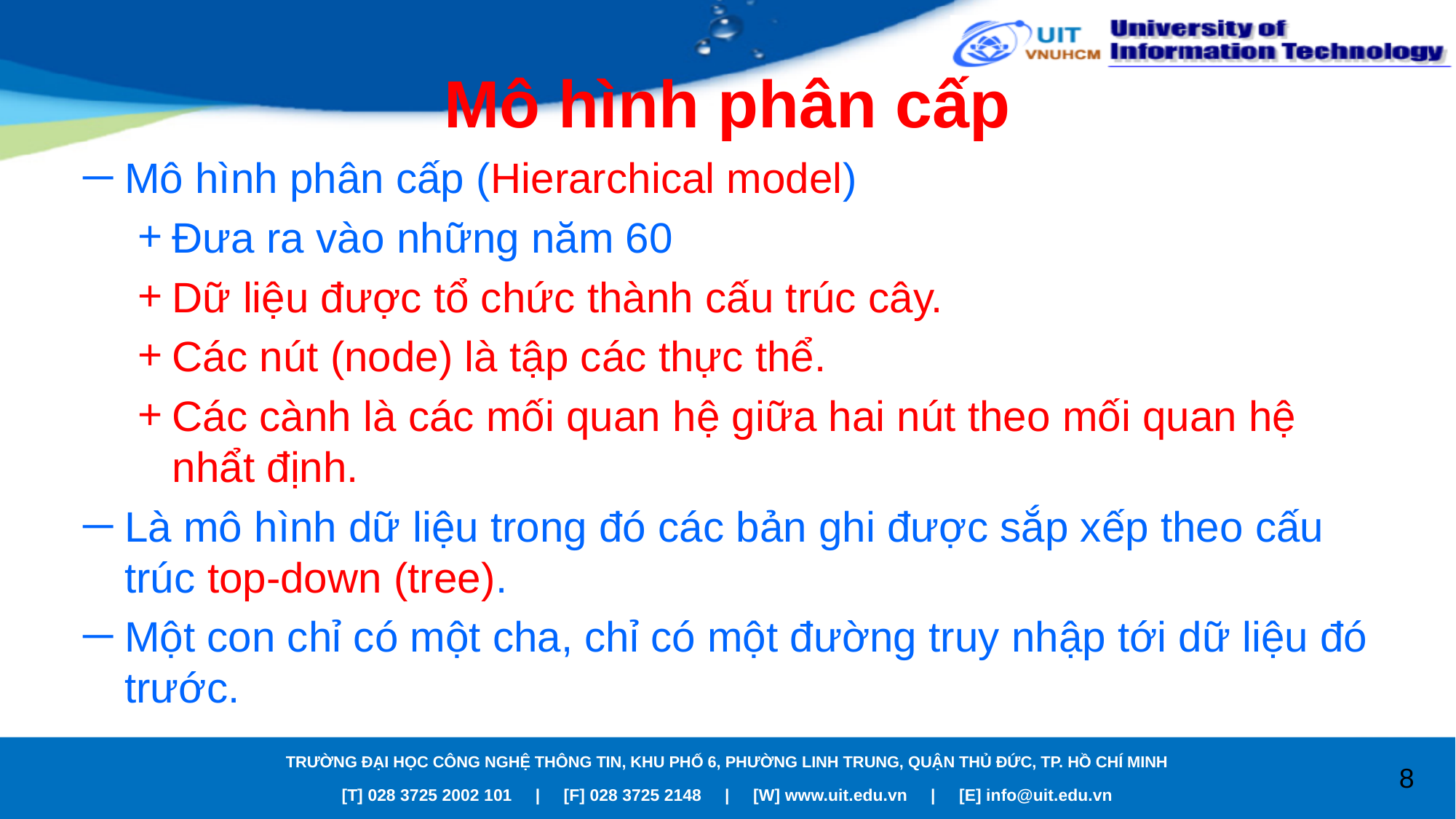

# Mô hình phân cấp
Mô hình phân cấp (Hierarchical model)
Đưa ra vào những năm 60
Dữ liệu được tổ chức thành cấu trúc cây.
Các nút (node) là tập các thực thể.
Các cành là các mối quan hệ giữa hai nút theo mối quan hệ nhẩt định.
Là mô hình dữ liệu trong đó các bản ghi được sắp xếp theo cấu trúc top-down (tree).
Một con chỉ có một cha, chỉ có một đường truy nhập tới dữ liệu đó trước.